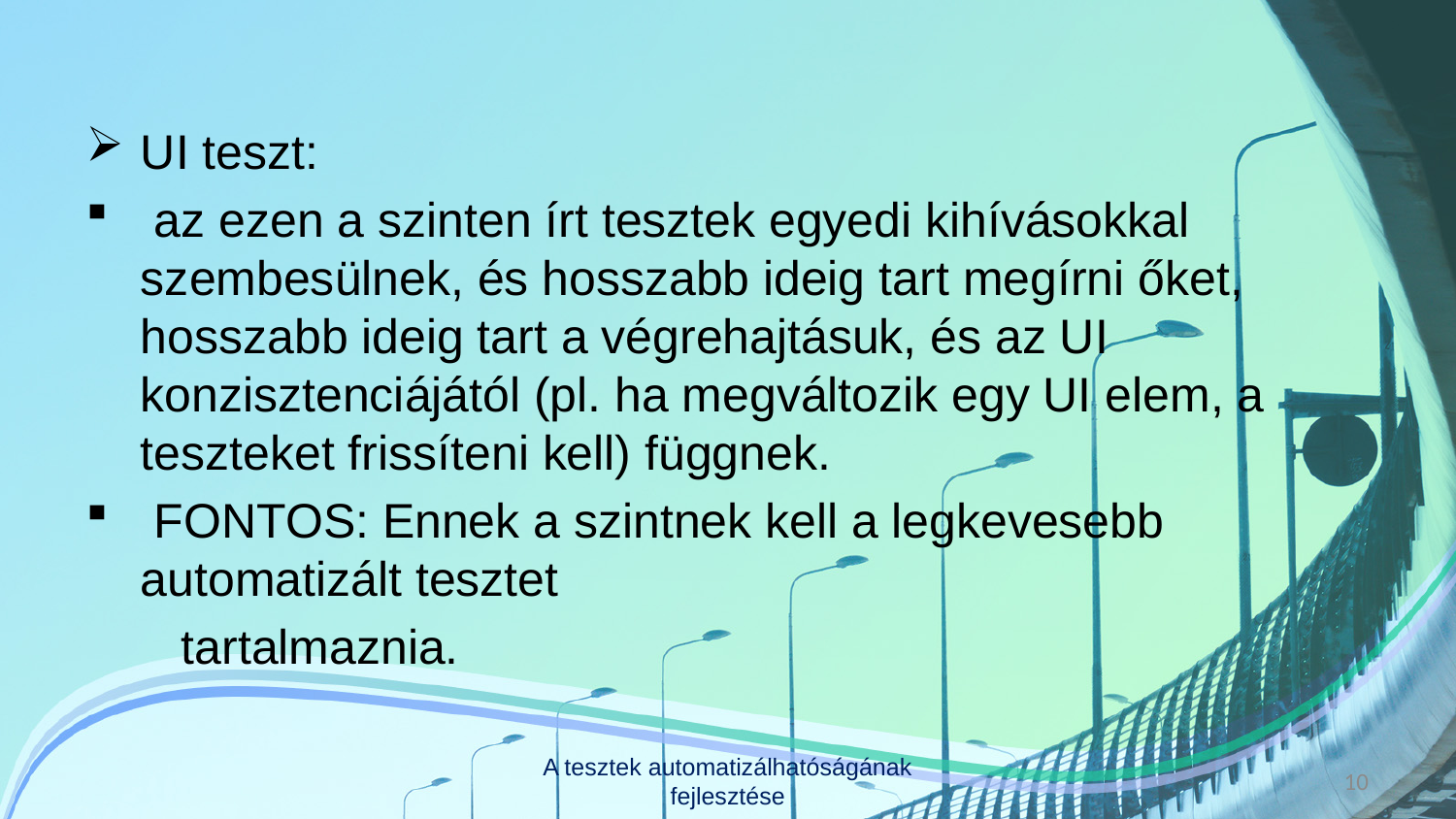

UI teszt:
 az ezen a szinten írt tesztek egyedi kihívásokkal szembesülnek, és hosszabb ideig tart megírni őket, hosszabb ideig tart a végrehajtásuk, és az UI konzisztenciájától (pl. ha megváltozik egy UI elem, a teszteket frissíteni kell) függnek.
 FONTOS: Ennek a szintnek kell a legkevesebb automatizált tesztet
       tartalmaznia.

A tesztek automatizálhatóságának fejlesztése
10